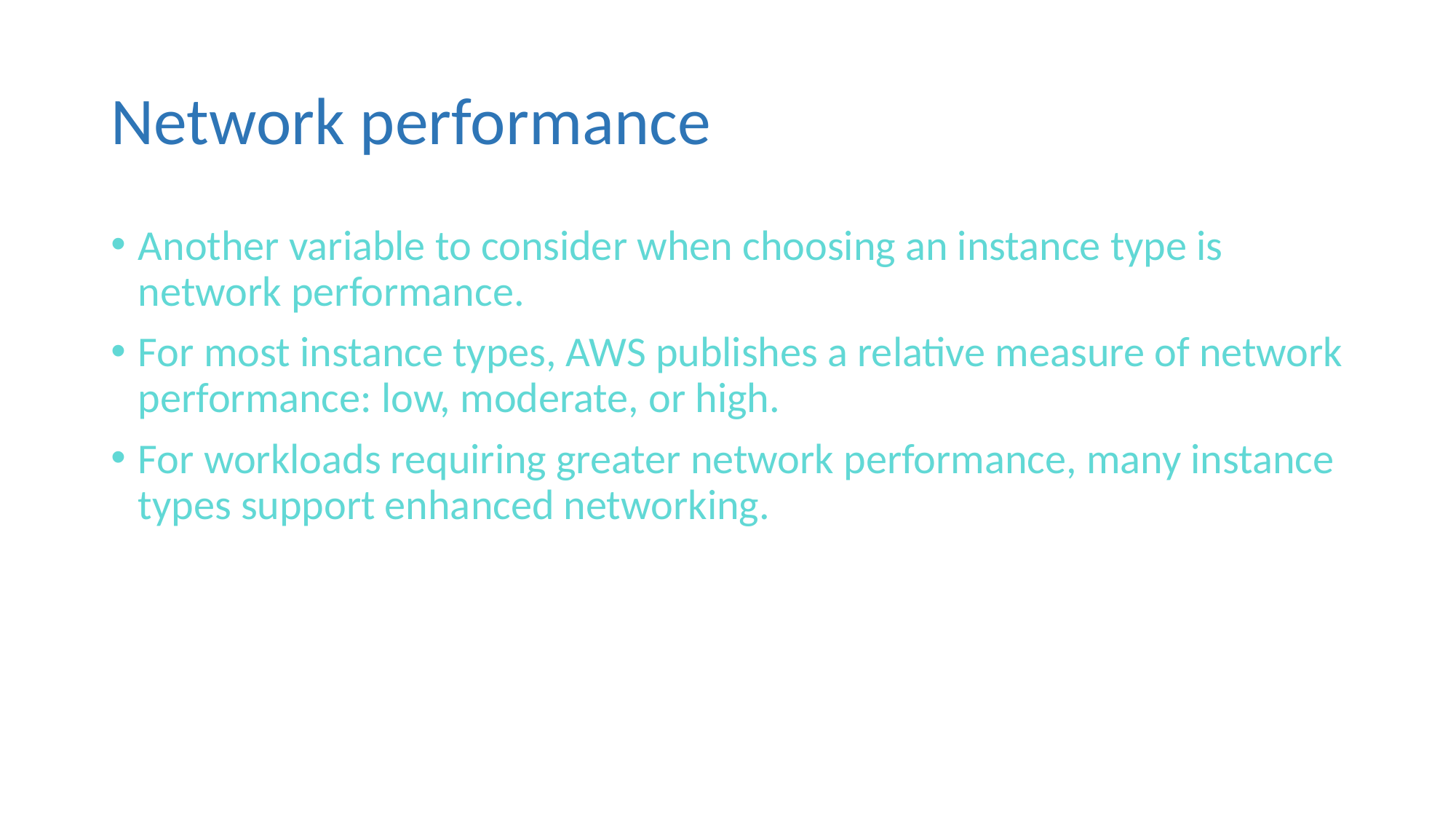

# Network performance
Another variable to consider when choosing an instance type is network performance.
For most instance types, AWS publishes a relative measure of network performance: low, moderate, or high.
For workloads requiring greater network performance, many instance types support enhanced networking.